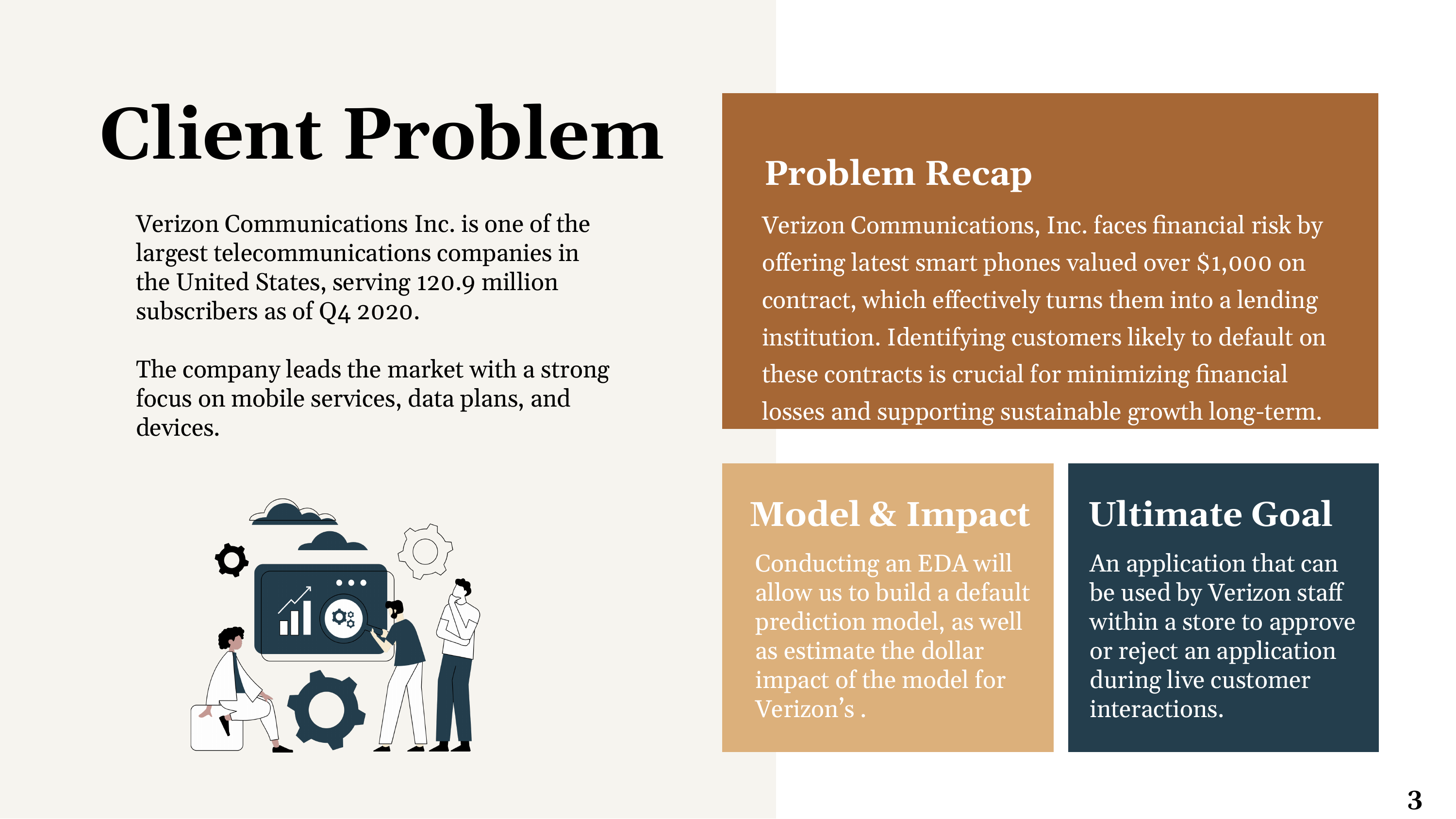

Problem Recap
Verizon Communications, Inc. faces financial risk by offering latest smart phones valued over $1,000 on contract, which effectively turns them into a lending institution. Identifying customers likely to default on these contracts is crucial for minimizing financial losses and supporting sustainable growth long-term.

Model & Impact
Ultimate Goal
Conducting an EDA will allow us to build a default prediction model, as well as estimate the dollar impact of the model for Verizon’s .
An application that can be used by Verizon staff within a store to approve or reject an application during live customer interactions.
Client Problem
Verizon Communications Inc. is one of the largest telecommunications companies in the United States, serving 120.9 million subscribers as of Q4 2020.

The company leads the market with a strong focus on mobile services, data plans, and devices.

3